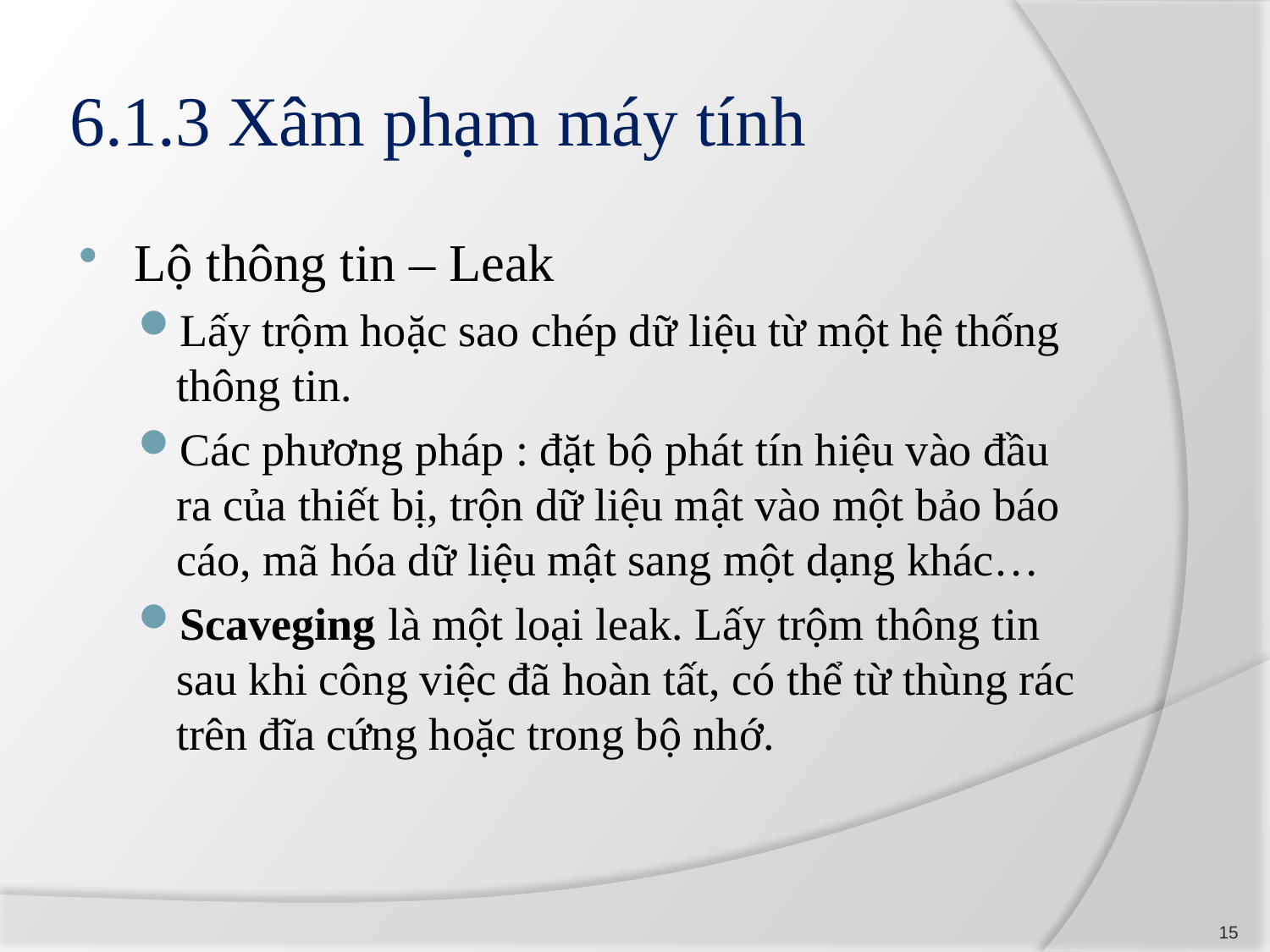

# 6.1.3 Xâm phạm máy tính
Lộ thông tin – Leak
Lấy trộm hoặc sao chép dữ liệu từ một hệ thống thông tin.
Các phương pháp : đặt bộ phát tín hiệu vào đầu ra của thiết bị, trộn dữ liệu mật vào một bảo báo cáo, mã hóa dữ liệu mật sang một dạng khác…
Scaveging là một loại leak. Lấy trộm thông tin sau khi công việc đã hoàn tất, có thể từ thùng rác trên đĩa cứng hoặc trong bộ nhớ.
15